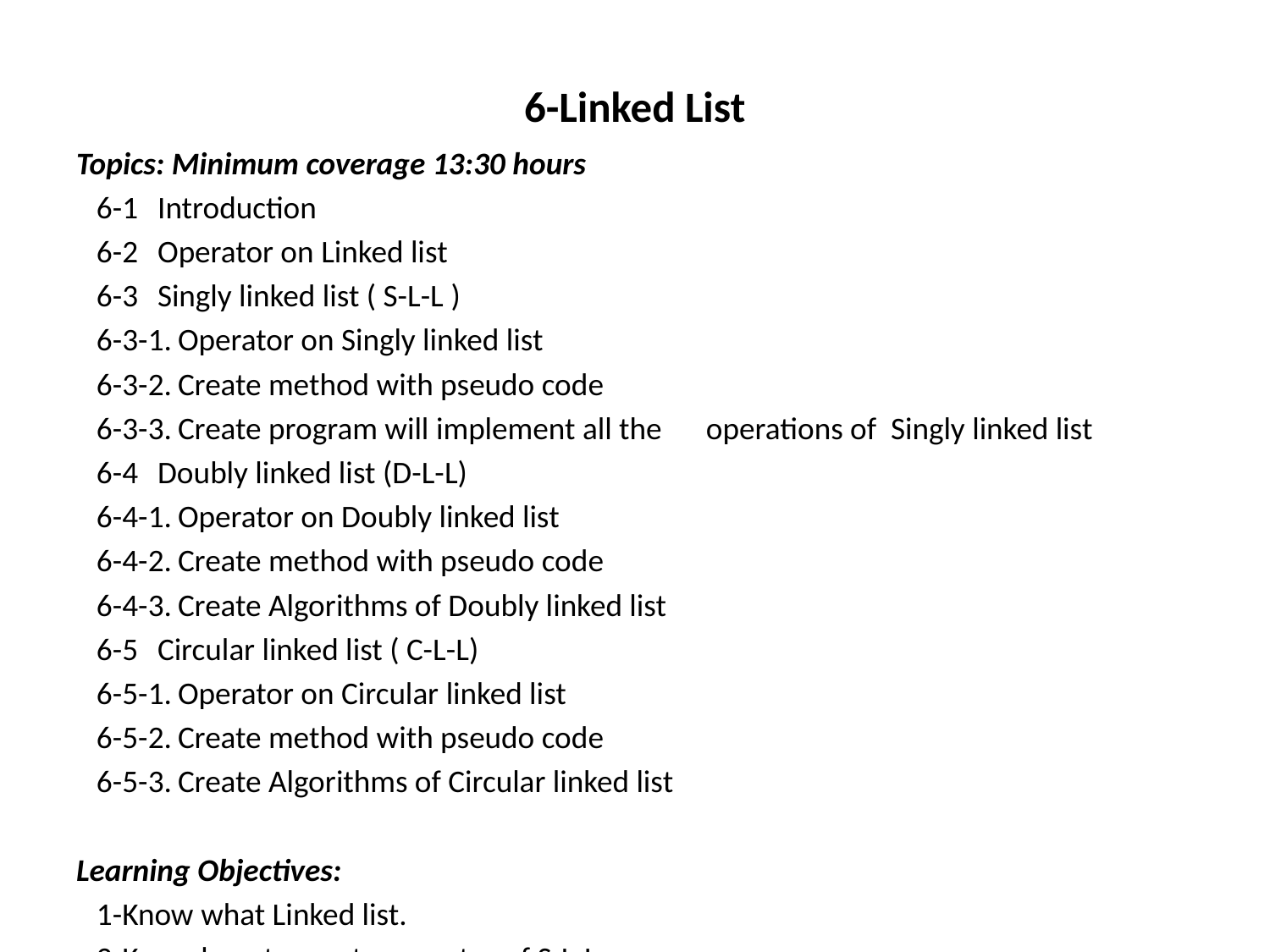

# 6-Linked List

Topics: Minimum coverage 13:30 hours
	6-1	Introduction
	6-2	Operator on Linked list
	6-3	Singly linked list ( S-L-L )
	6-3-1.	Operator on Singly linked list
	6-3-2.	Create method with pseudo code
	6-3-3.	Create program will implement all the 		operations of  Singly linked list
	6-4	Doubly linked list (D-L-L)
	6-4-1.	Operator on Doubly linked list
	6-4-2.	Create method with pseudo code
	6-4-3.	Create Algorithms of Doubly linked list
	6-5	Circular linked list ( C-L-L)
	6-5-1.	Operator on Circular linked list
	6-5-2.	Create method with pseudo code
	6-5-3.	Create Algorithms of Circular linked list

Learning Objectives:
	1-Know what Linked list.
	2-Know how to create operator of S-L-L.
	3-Know how to use program with S-L-L.
	4-Know how to create operator of D-L-L.
	5-Know how to create operator of C-L-L.